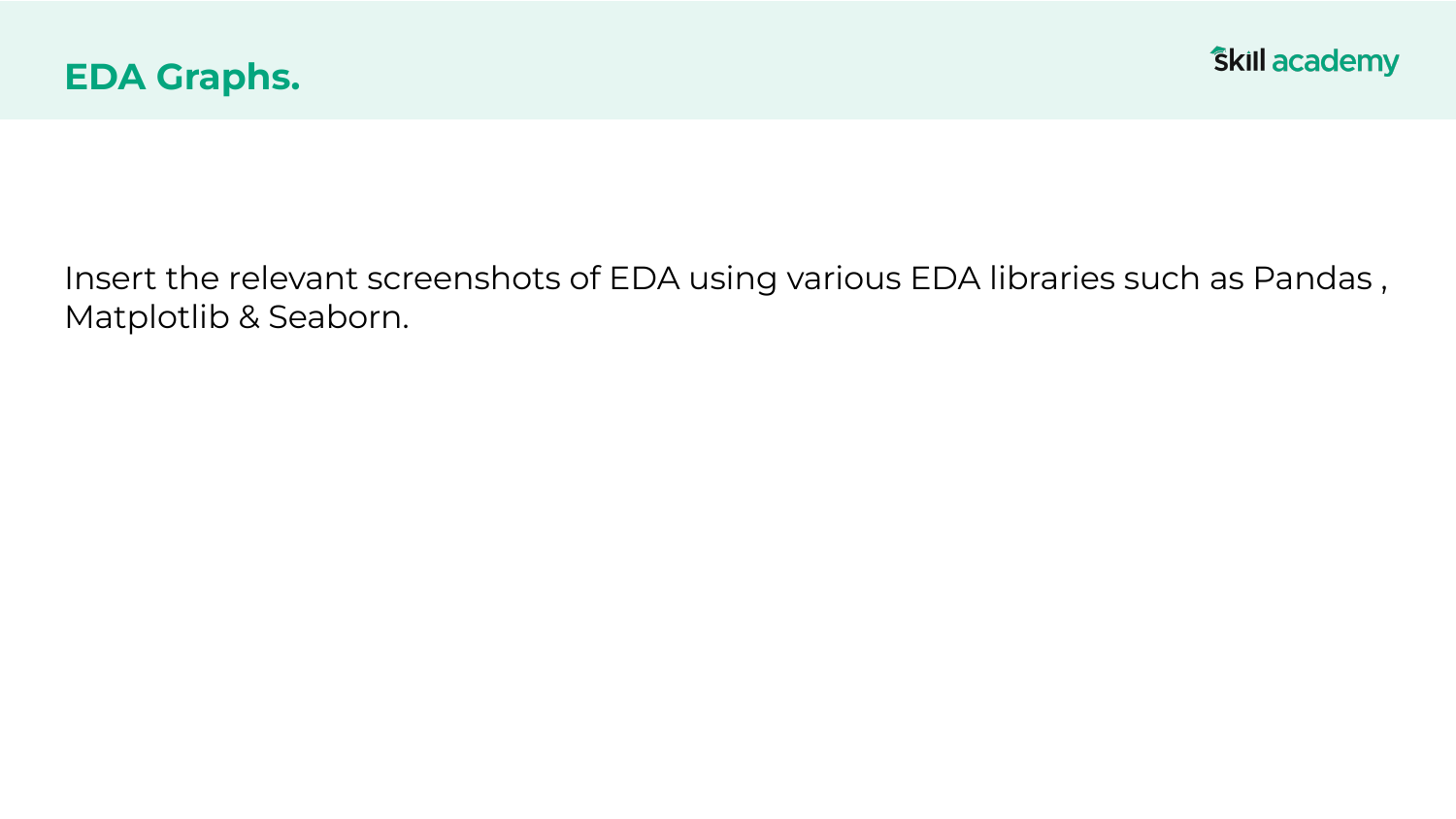

# EDA Graphs.
Insert the relevant screenshots of EDA using various EDA libraries such as Pandas , Matplotlib & Seaborn.